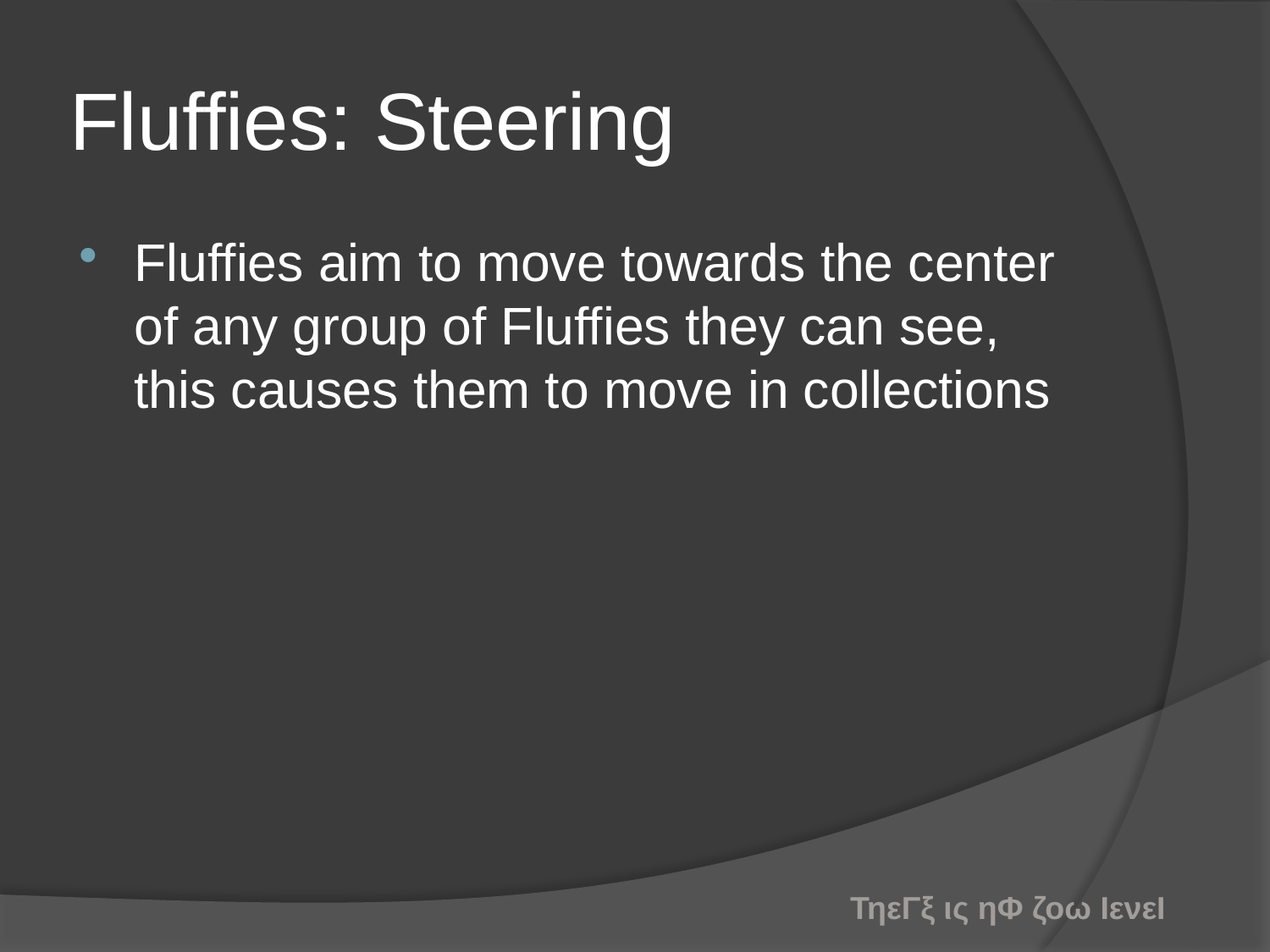

# Fluffies: Steering
Fluffies aim to move towards the center of any group of Fluffies they can see, this causes them to move in collections
ΤηεΓξ ις ηΦ ζοω ΙενεΙ